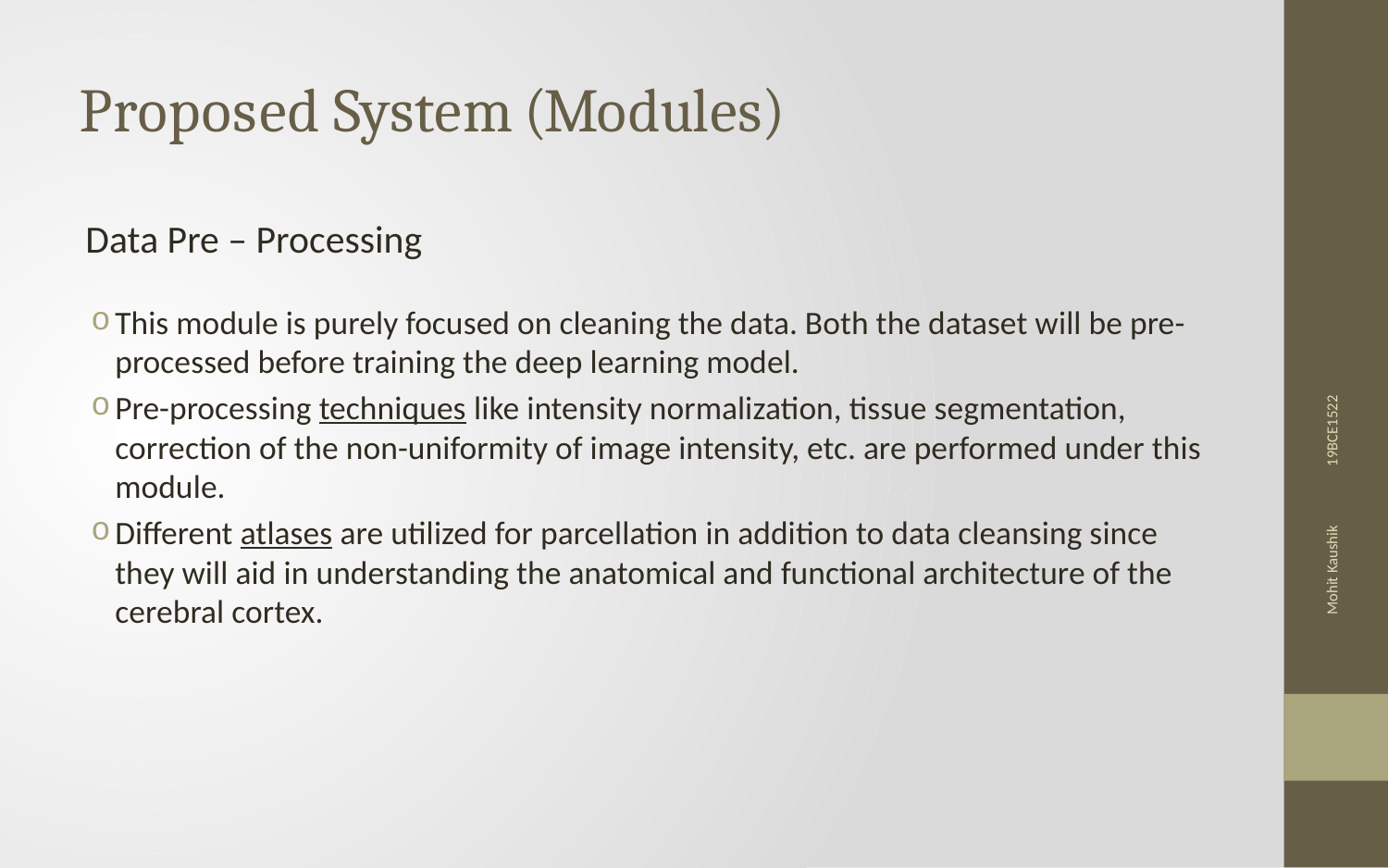

# Proposed System (Modules)
 Data Pre – Processing

This module is purely focused on cleaning the data. Both the dataset will be pre-processed before training the deep learning model.
Pre-processing techniques like intensity normalization, tissue segmentation, correction of the non-uniformity of image intensity, etc. are performed under this module.
Different atlases are utilized for parcellation in addition to data cleansing since they will aid in understanding the anatomical and functional architecture of the cerebral cortex.
Mohit Kaushik                 19BCE1522